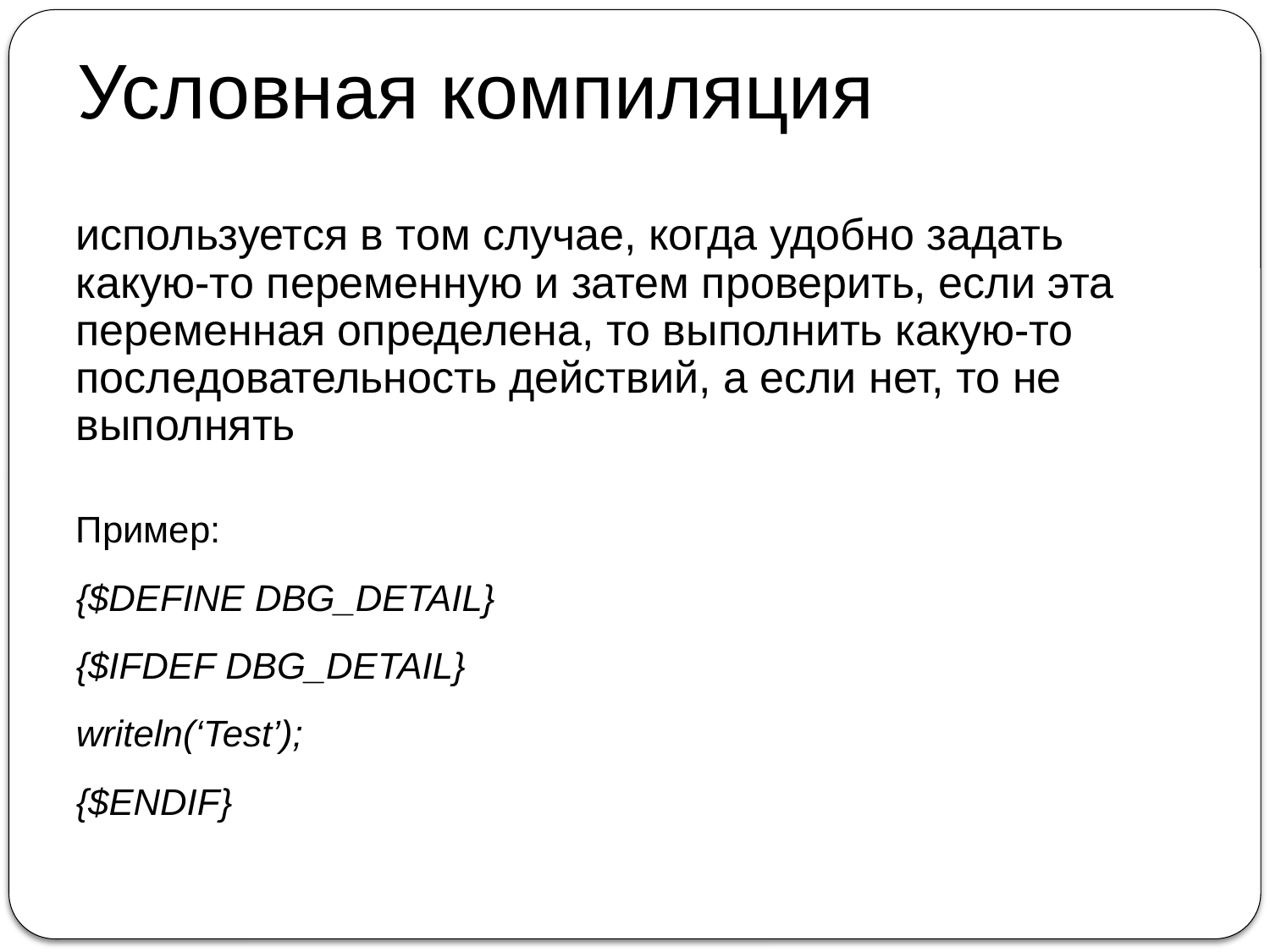

# Условная компиляция
используется в том случае, когда удобно задать какую-то переменную и затем проверить, если эта переменная определена, то выполнить какую-то последовательность действий, а если нет, то не выполнять

Пример:
{$DEFINE DBG_DETAIL}
{$IFDEF DBG_DETAIL}
writeln(‘Test’);
{$ENDIF}